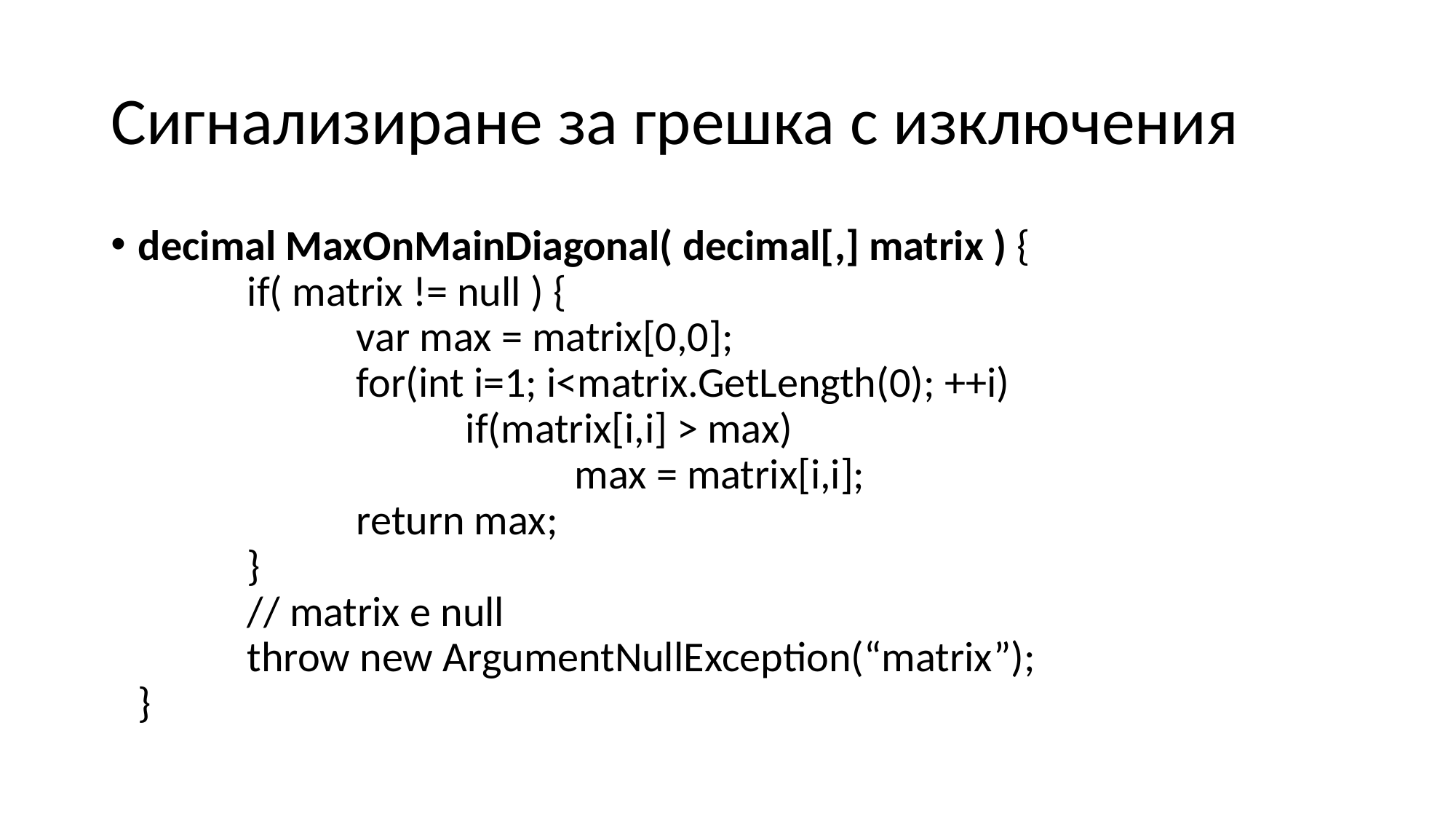

# Сигнализиране за грешка с изключения
decimal MaxOnMainDiagonal( decimal[,] matrix ) {
	if( matrix != null ) {
		var max = matrix[0,0];
		for(int i=1; i<matrix.GetLength(0); ++i)
			if(matrix[i,i] > max)
				max = matrix[i,i];
		return max;
	}
	// matrix е null
	throw new ArgumentNullException(“matrix”);
}